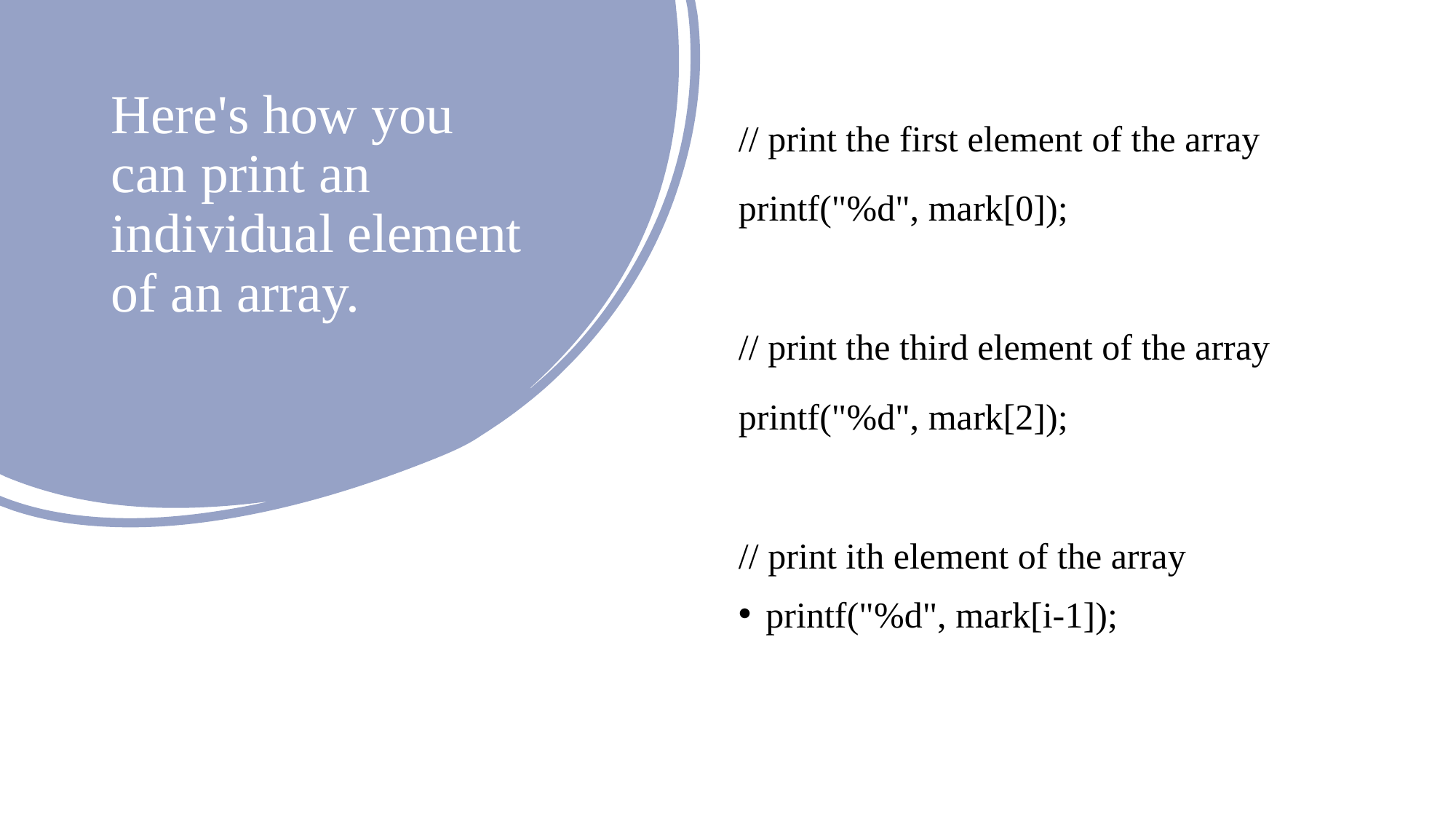

# Here's how you can print an individual element of an array.
// print the first element of the array
printf("%d", mark[0]);

// print the third element of the array
printf("%d", mark[2]);

// print ith element of the array
printf("%d", mark[i-1]);